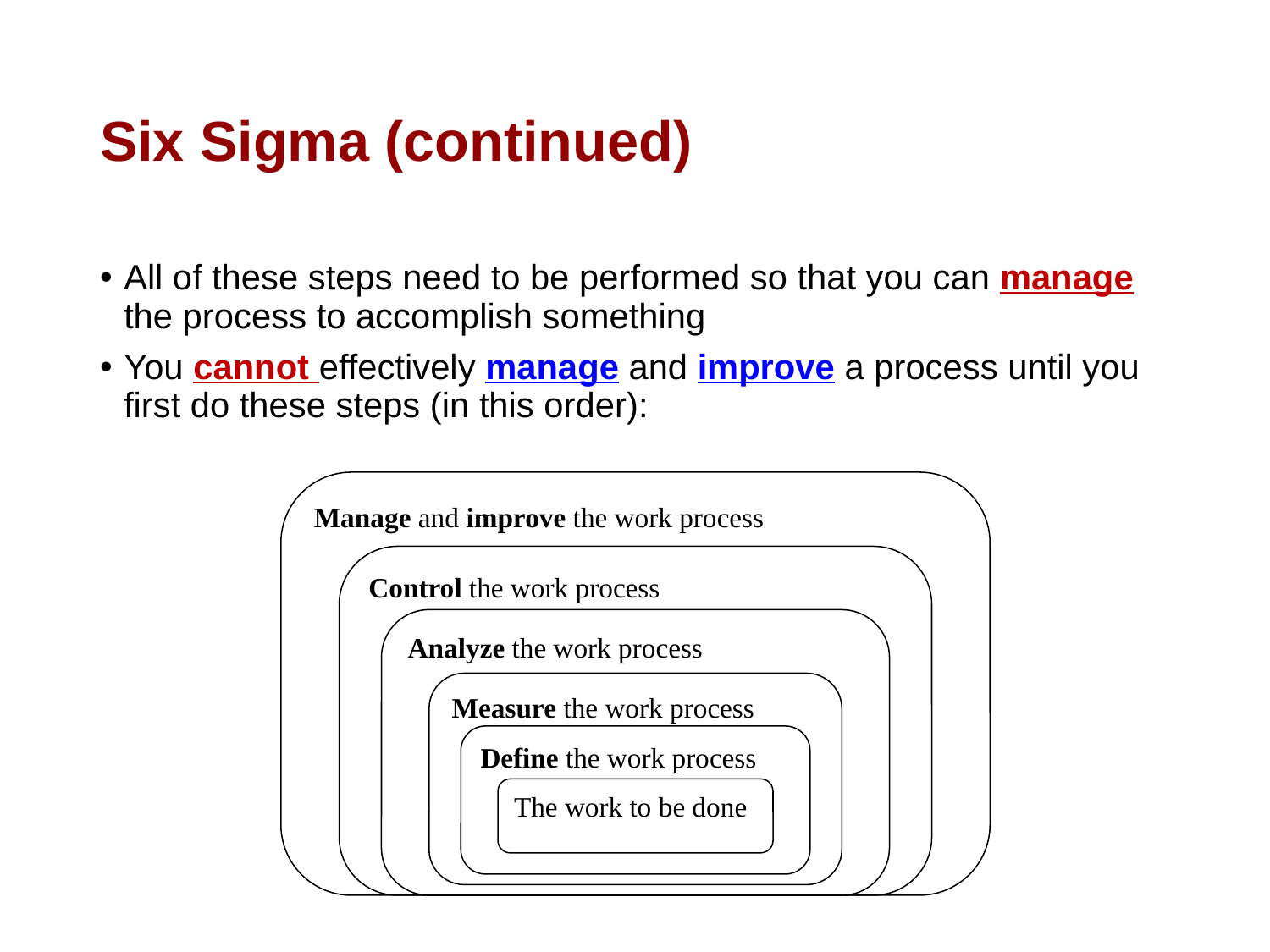

# Six Sigma (continued)
All of these steps need to be performed so that you can manage the process to accomplish something
You cannot effectively manage and improve a process until you first do these steps (in this order):

Manage and improve the work process
Control the work process
Analyze the work process
Measure the work process
Define the work process
The work to be done